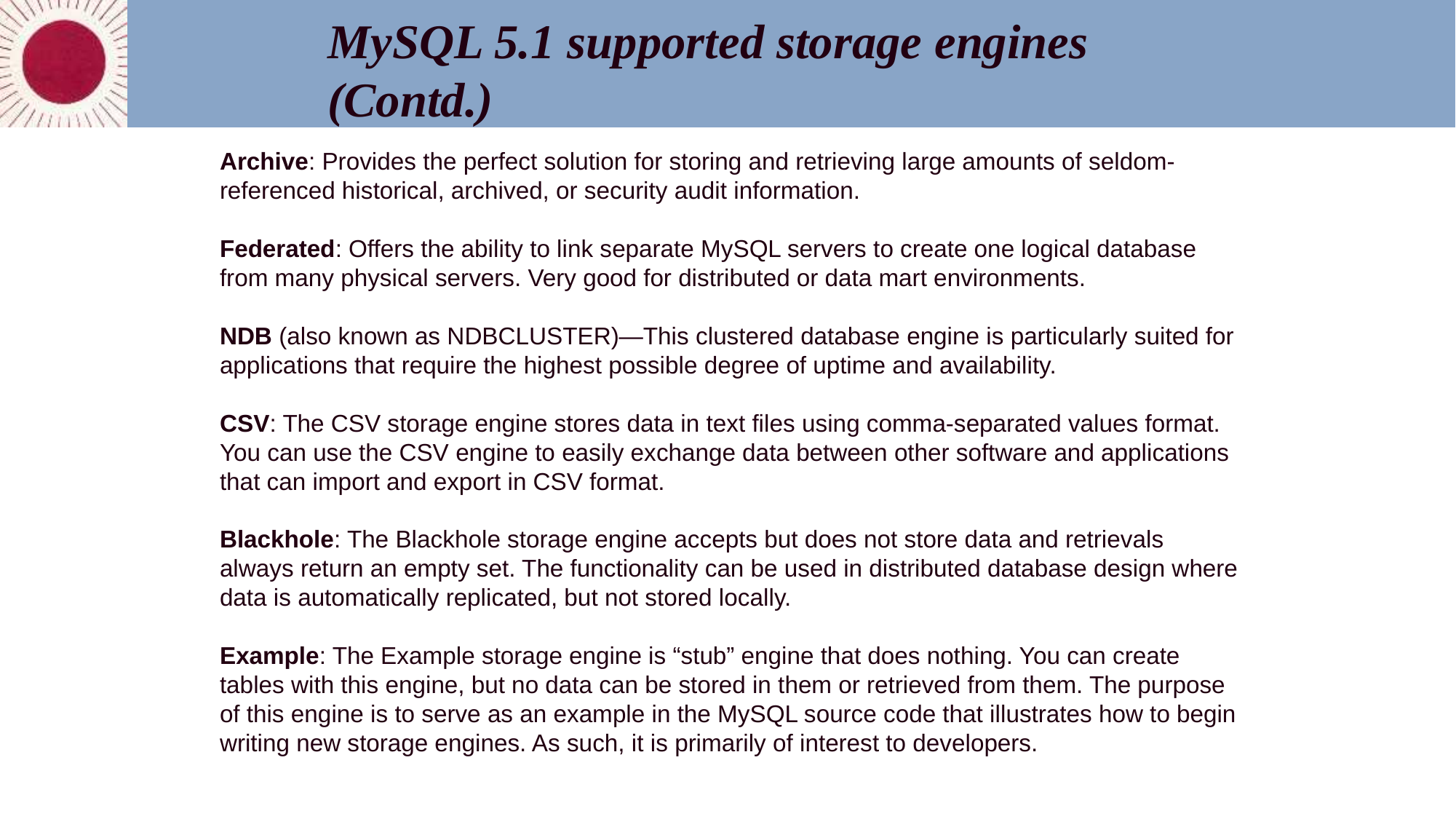

MySQL 5.1 supported storage engines (Contd.)
Archive: Provides the perfect solution for storing and retrieving large amounts of seldom-referenced historical, archived, or security audit information.

Federated: Offers the ability to link separate MySQL servers to create one logical database from many physical servers. Very good for distributed or data mart environments.

NDB (also known as NDBCLUSTER)—This clustered database engine is particularly suited for applications that require the highest possible degree of uptime and availability.

CSV: The CSV storage engine stores data in text files using comma-separated values format. You can use the CSV engine to easily exchange data between other software and applications that can import and export in CSV format.

Blackhole: The Blackhole storage engine accepts but does not store data and retrievals always return an empty set. The functionality can be used in distributed database design where data is automatically replicated, but not stored locally.

Example: The Example storage engine is “stub” engine that does nothing. You can create tables with this engine, but no data can be stored in them or retrieved from them. The purpose of this engine is to serve as an example in the MySQL source code that illustrates how to begin writing new storage engines. As such, it is primarily of interest to developers.